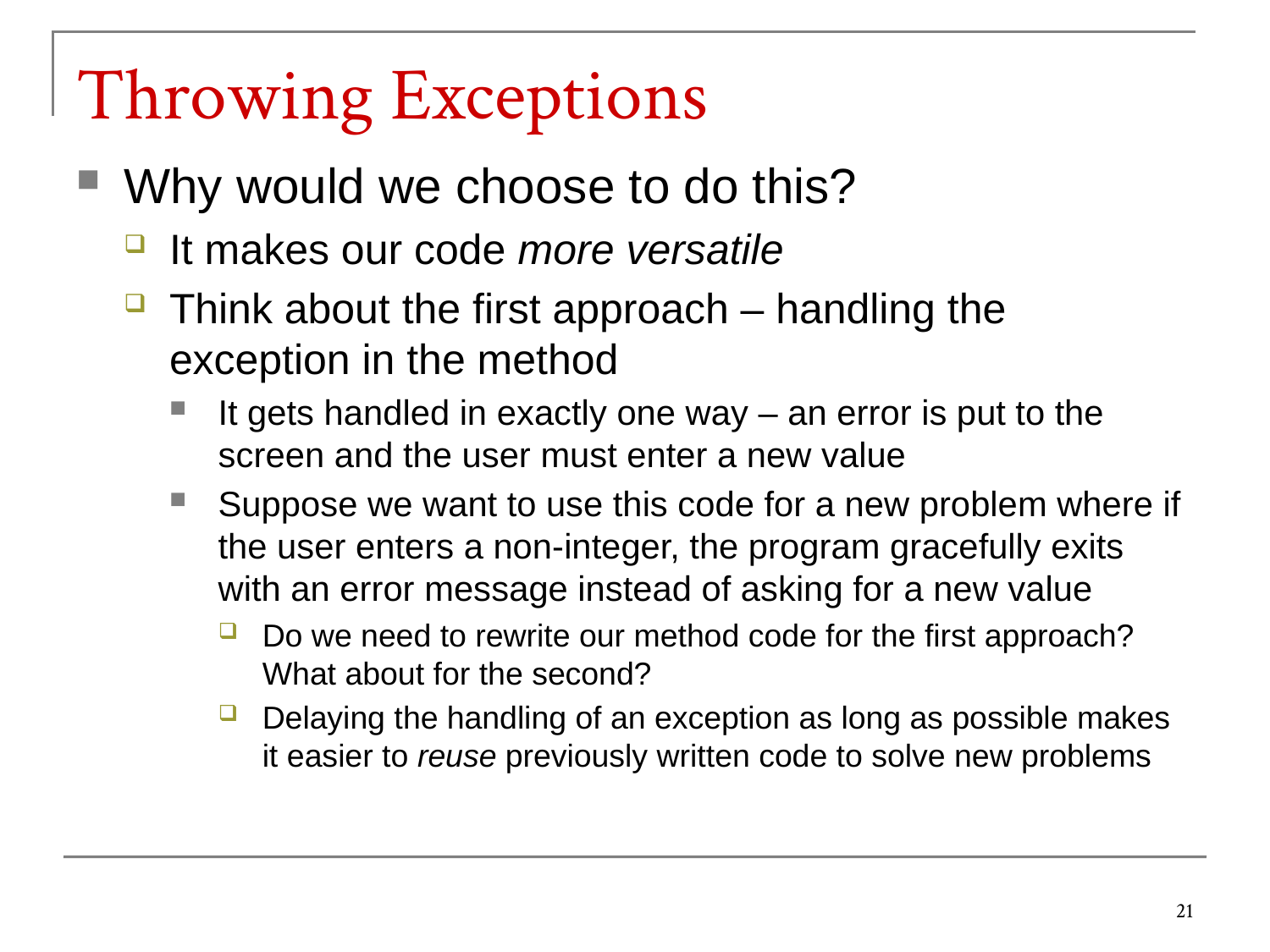

# Throwing Exceptions
Why would we choose to do this?
It makes our code more versatile
Think about the first approach – handling the exception in the method
It gets handled in exactly one way – an error is put to the screen and the user must enter a new value
Suppose we want to use this code for a new problem where if the user enters a non-integer, the program gracefully exits with an error message instead of asking for a new value
Do we need to rewrite our method code for the first approach?  What about for the second?
Delaying the handling of an exception as long as possible makes it easier to reuse previously written code to solve new problems
21